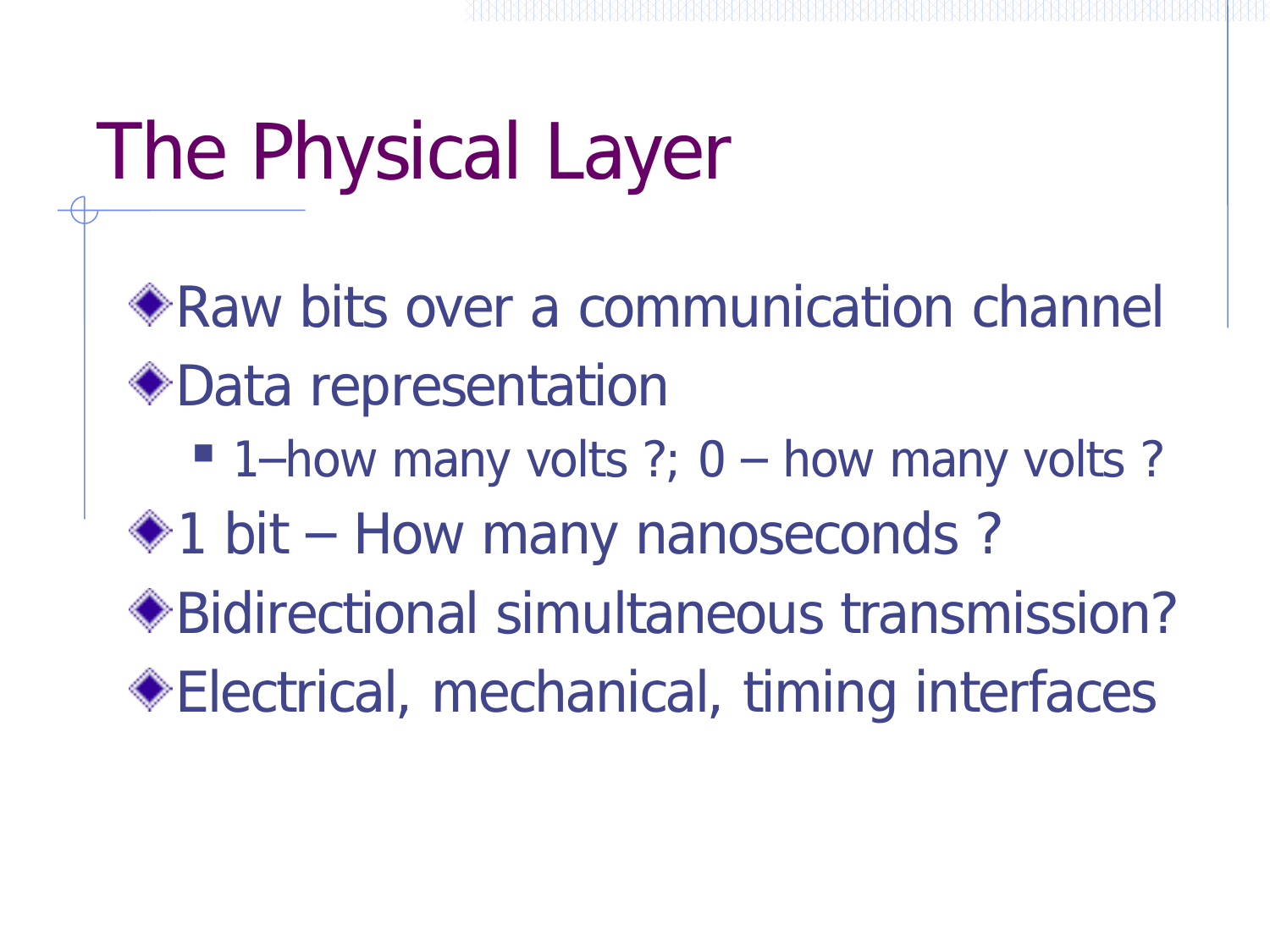

# The Physical Layer
Raw bits over a communication channel
Data representation
1–how many volts ?; 0 – how many volts ?
1 bit – How many nanoseconds ?
Bidirectional simultaneous transmission?
Electrical, mechanical, timing interfaces